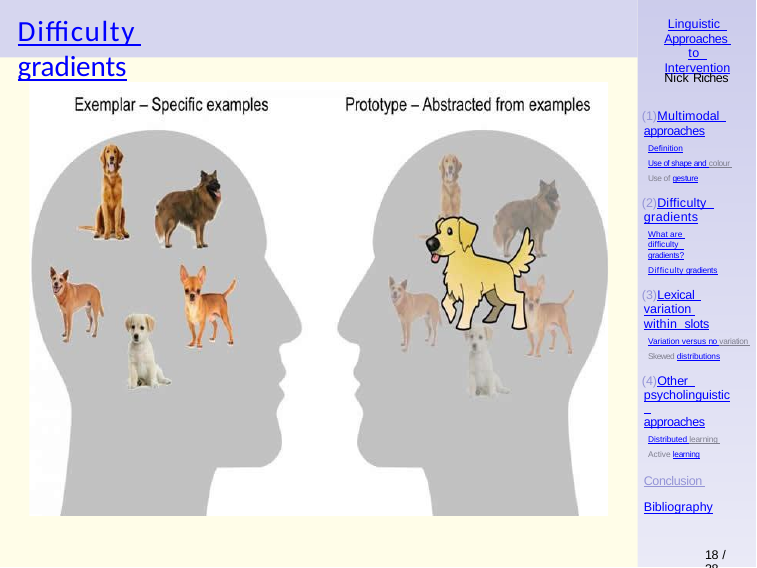

# Difficulty gradients
Linguistic  Approaches to  Intervention
Nick Riches

Multimodal  approaches
Definition
Use of shape and colour  Use of gesture

Difficulty  gradients
What are difficulty  gradients?
Difficulty gradients

Lexical  variation within  slots
Variation versus no variation  Skewed distributions

Other  psycholinguistic  approaches
Distributed learning  Active learning
Conclusion  Bibliography

18 / 38